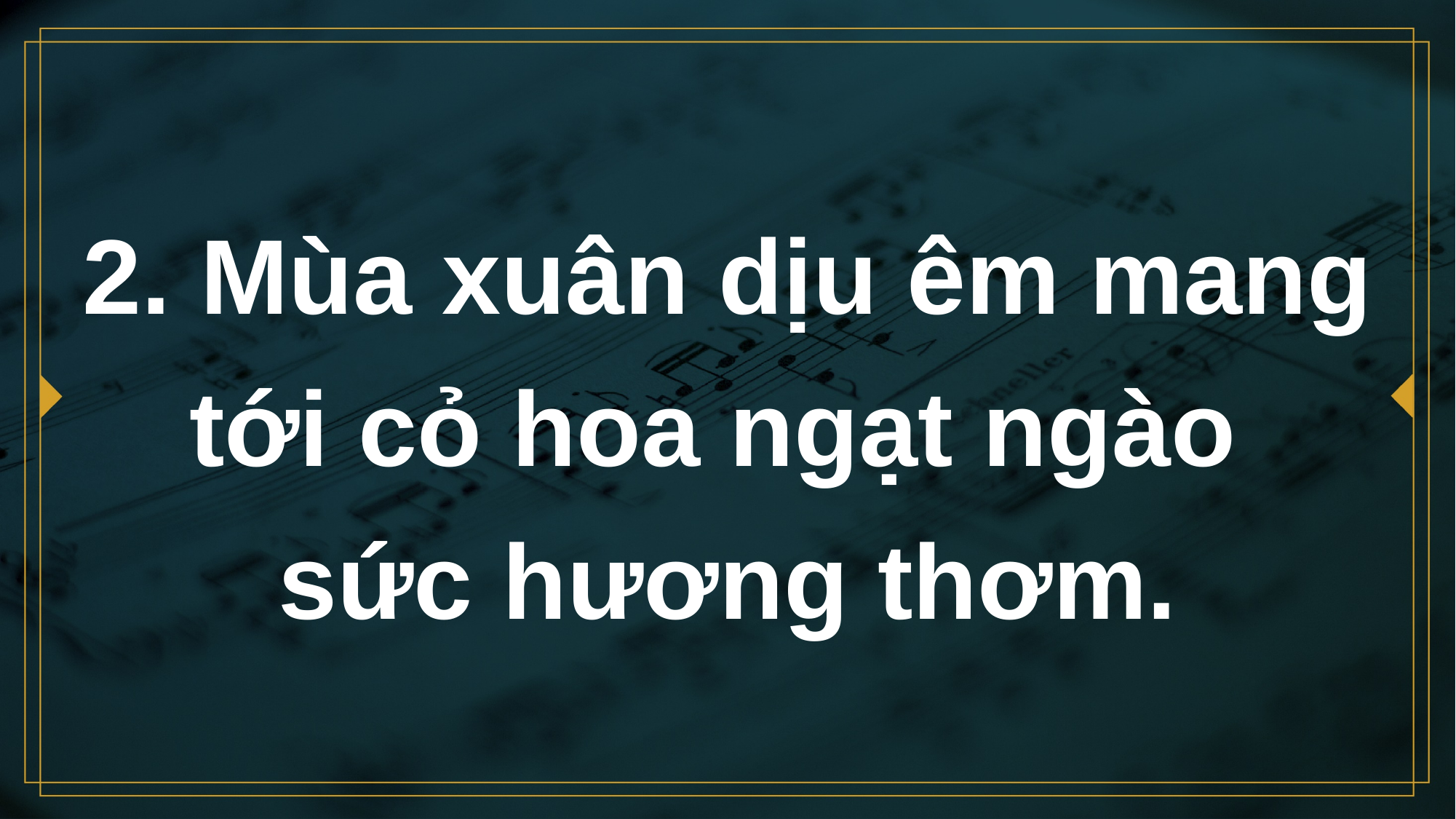

# 2. Mùa xuân dịu êm mang tới cỏ hoa ngạt ngào sức hương thơm.